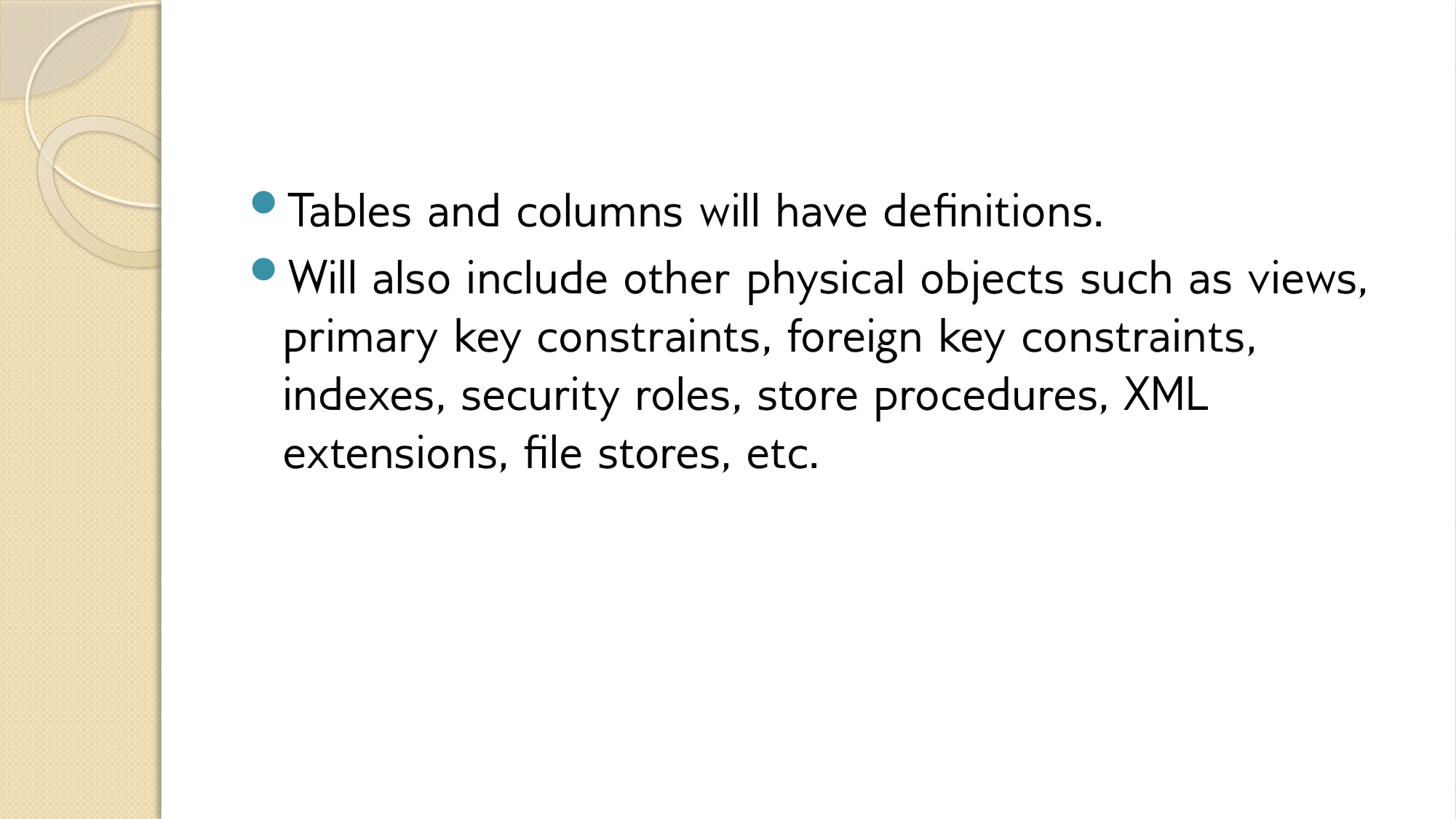

Tables and columns will have definitions.
Will also include other physical objects such as views, primary key constraints, foreign key constraints, indexes, security roles, store procedures, XML extensions, file stores, etc.